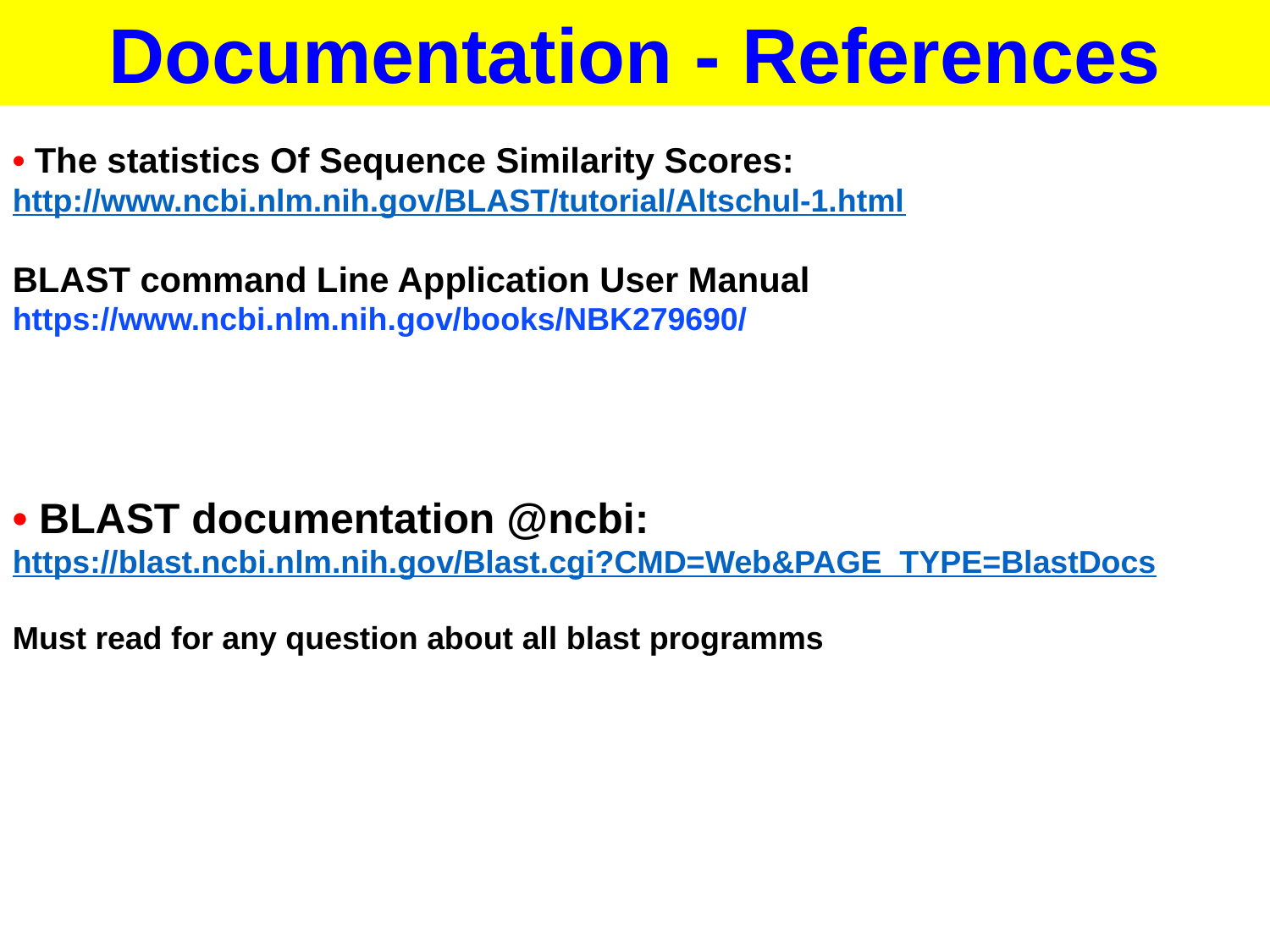

Documentation - References
• The statistics Of Sequence Similarity Scores: http://www.ncbi.nlm.nih.gov/BLAST/tutorial/Altschul-1.html

BLAST command Line Application User Manual
https://www.ncbi.nlm.nih.gov/books/NBK279690/
• BLAST documentation @ncbi:
https://blast.ncbi.nlm.nih.gov/Blast.cgi?CMD=Web&PAGE_TYPE=BlastDocs

Must read for any question about all blast programms